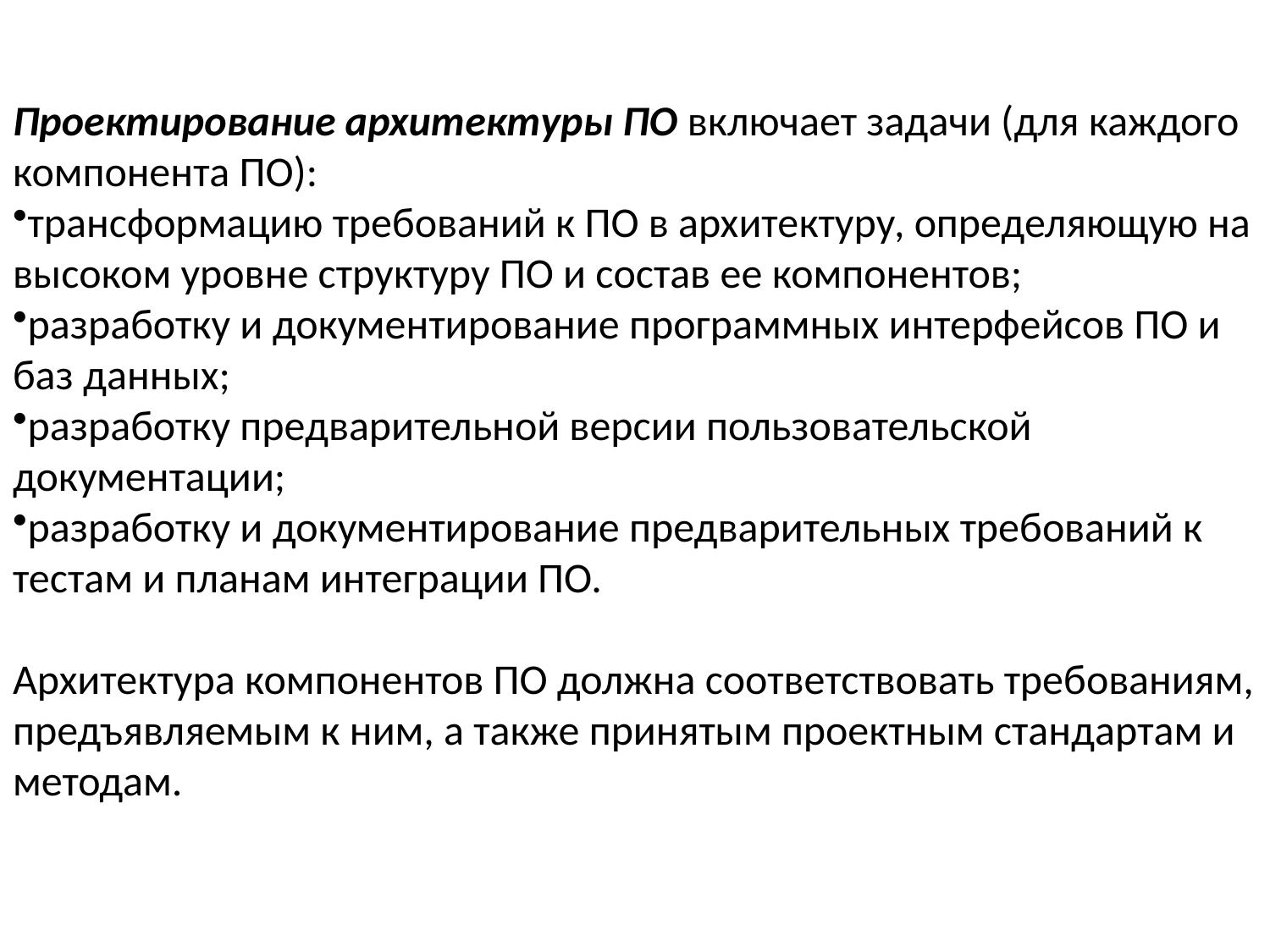

Проектирование архитектуры ПО включает задачи (для каждого компонента ПО):
трансформацию требований к ПО в архитектуру, определяющую на высоком уровне структуру ПО и состав ее компонентов;
разработку и документирование программных интерфейсов ПО и баз данных;
разработку предварительной версии пользовательской документации;
разработку и документирование предварительных требований к тестам и планам интеграции ПО.

Архитектура компонентов ПО должна соответствовать требованиям, предъявляемым к ним, а также принятым проектным стандартам и методам.